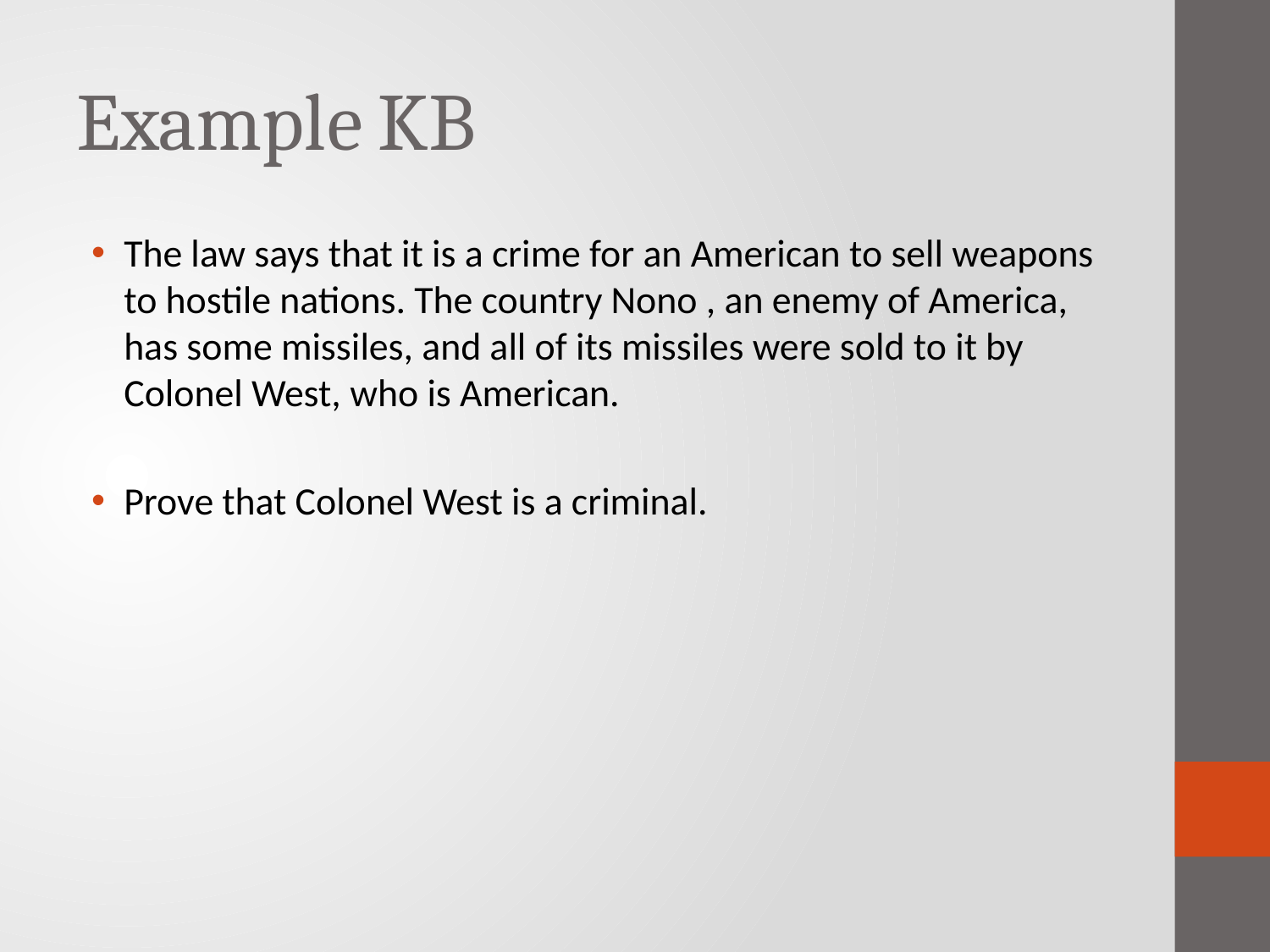

# Example KB
The law says that it is a crime for an American to sell weapons to hostile nations. The country Nono , an enemy of America, has some missiles, and all of its missiles were sold to it by Colonel West, who is American.

Prove that Colonel West is a criminal.